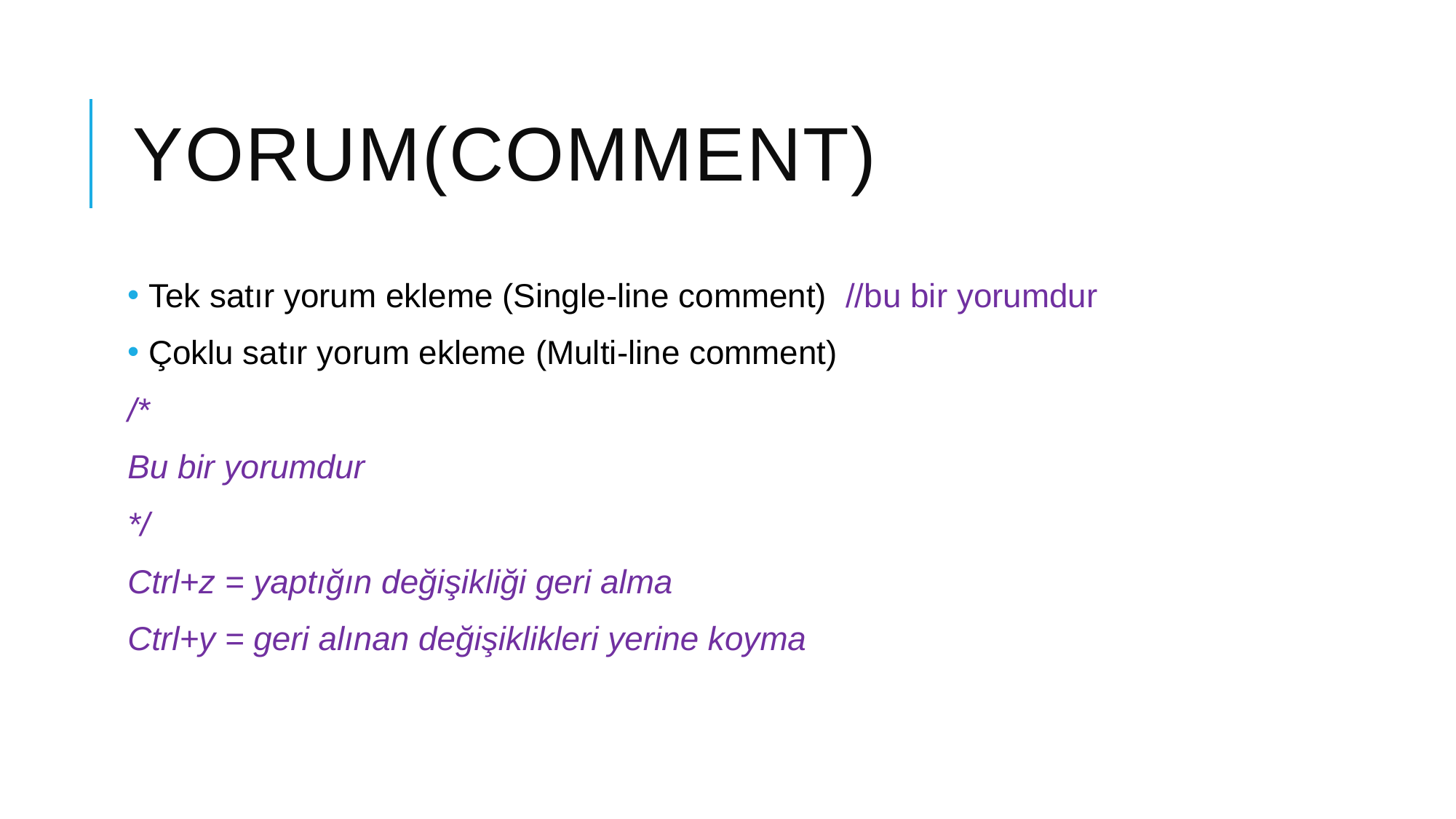

# YORUM(Comment)
 Tek satır yorum ekleme (Single-line comment)  //bu bir yorumdur
 Çoklu satır yorum ekleme (Multi-line comment)
/*
Bu bir yorumdur
*/
Ctrl+z = yaptığın değişikliği geri alma
Ctrl+y = geri alınan değişiklikleri yerine koyma